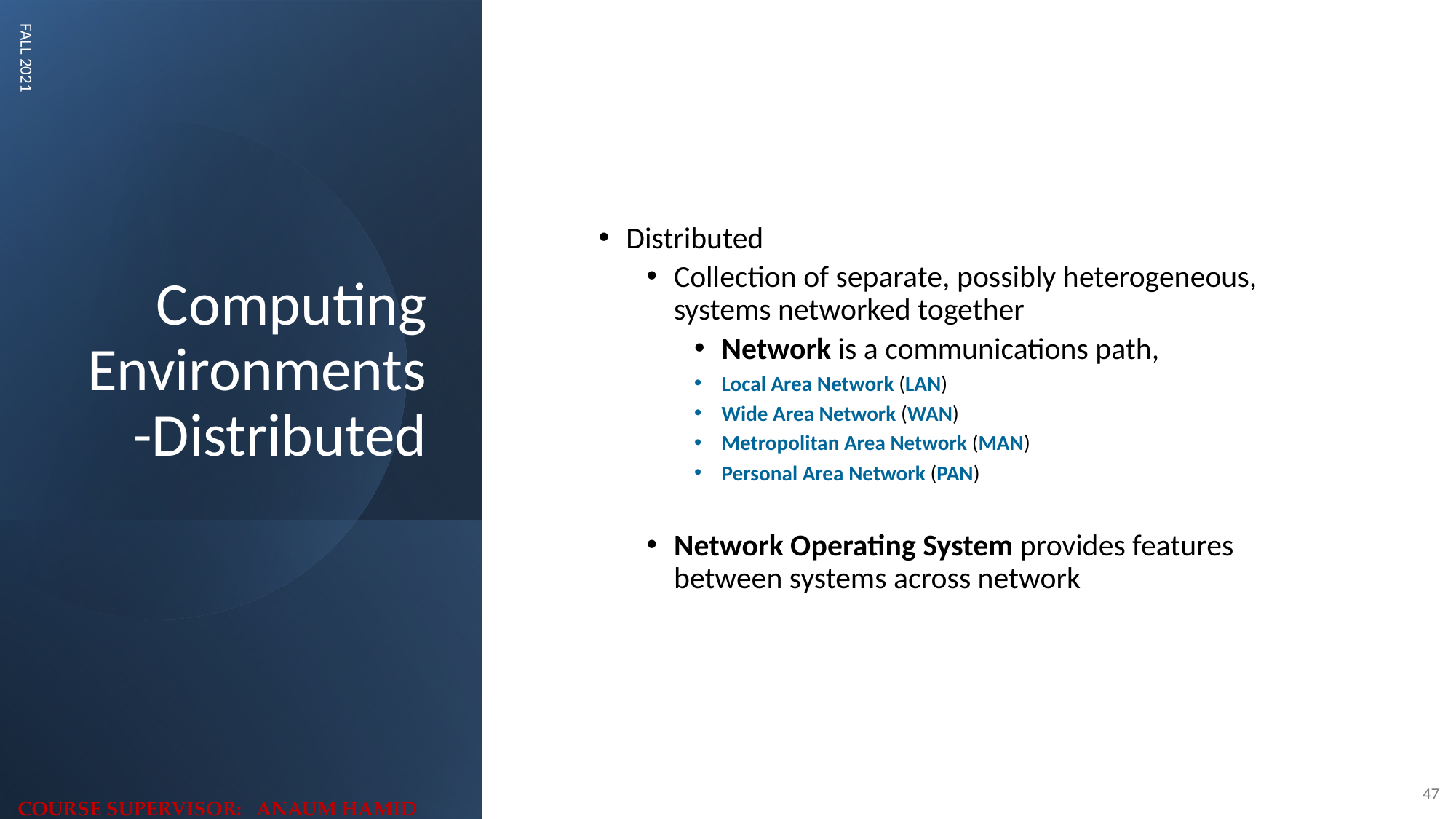

Computing Environments -Distributed
Distributed
Collection of separate, possibly heterogeneous, systems networked together
Network is a communications path,
Local Area Network (LAN)
Wide Area Network (WAN)
Metropolitan Area Network (MAN)
Personal Area Network (PAN)

Network Operating System provides features between systems across network

FALL 2021

47
COURSE SUPERVISOR:   ANAUM HAMID